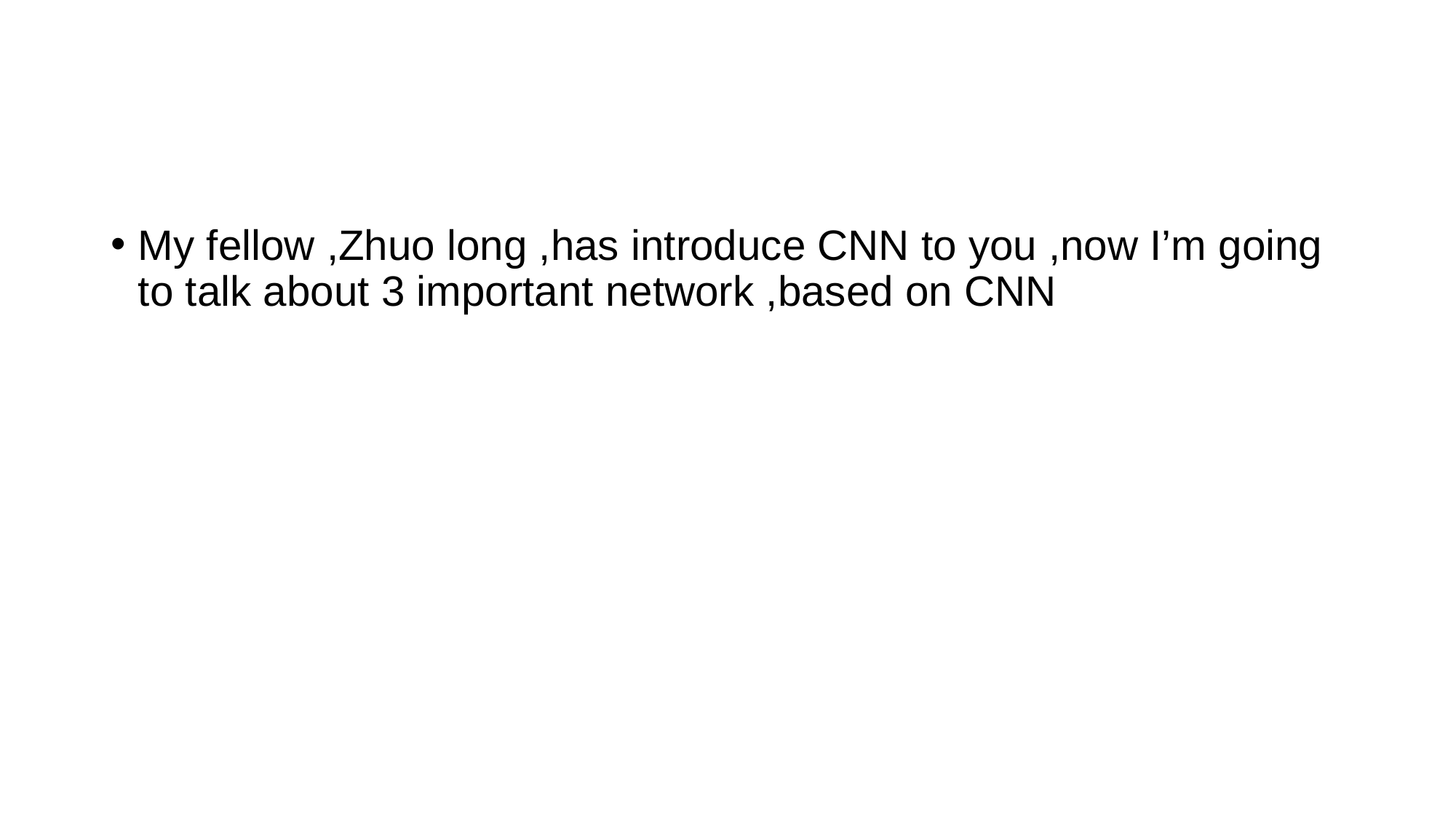

#
My fellow ,Zhuo long ,has introduce CNN to you ,now I’m going to talk about 3 important network ,based on CNN